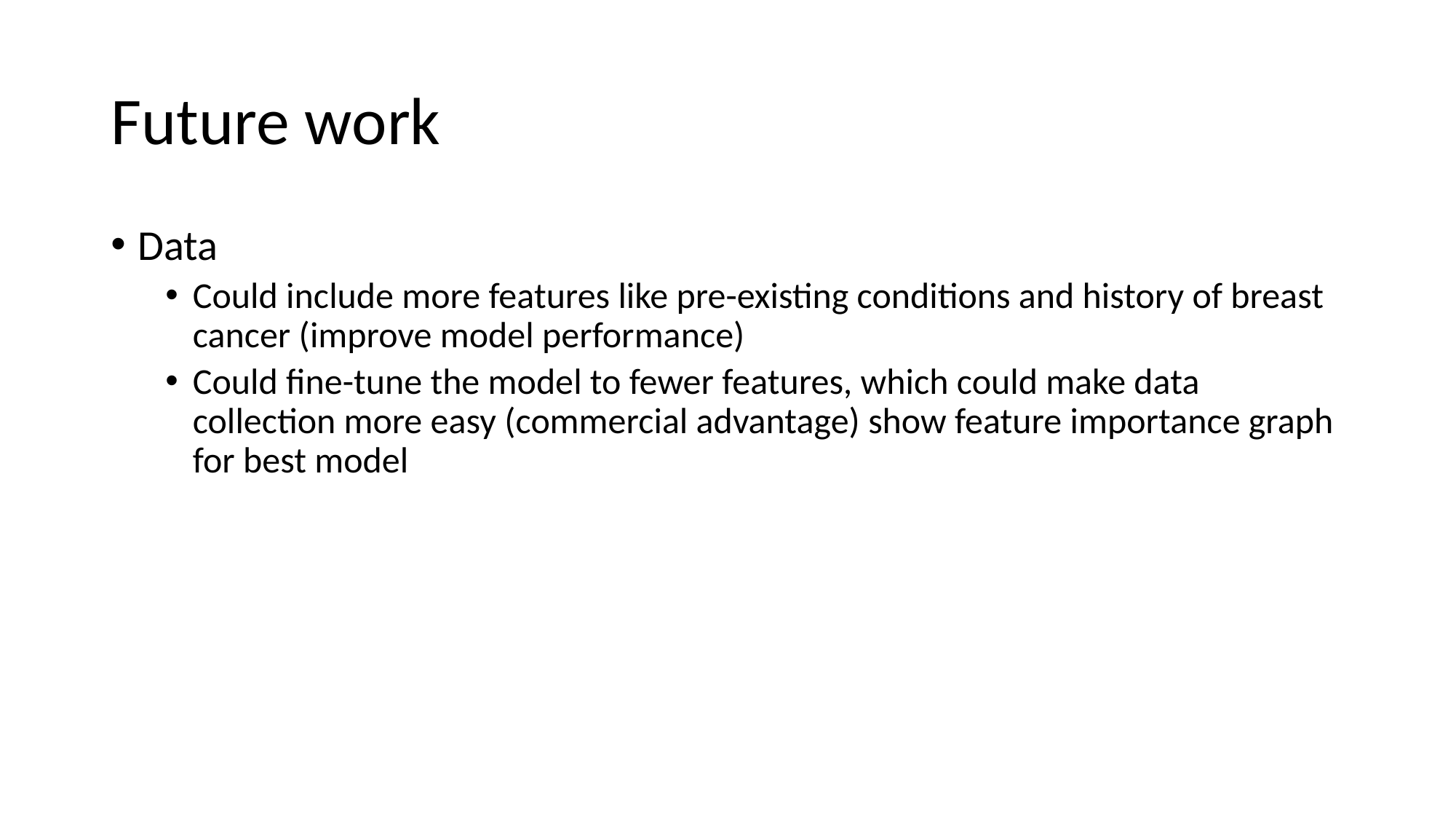

# Future work
Data
Could include more features like pre-existing conditions and history of breast cancer (improve model performance)
Could fine-tune the model to fewer features, which could make data collection more easy (commercial advantage) show feature importance graph for best model